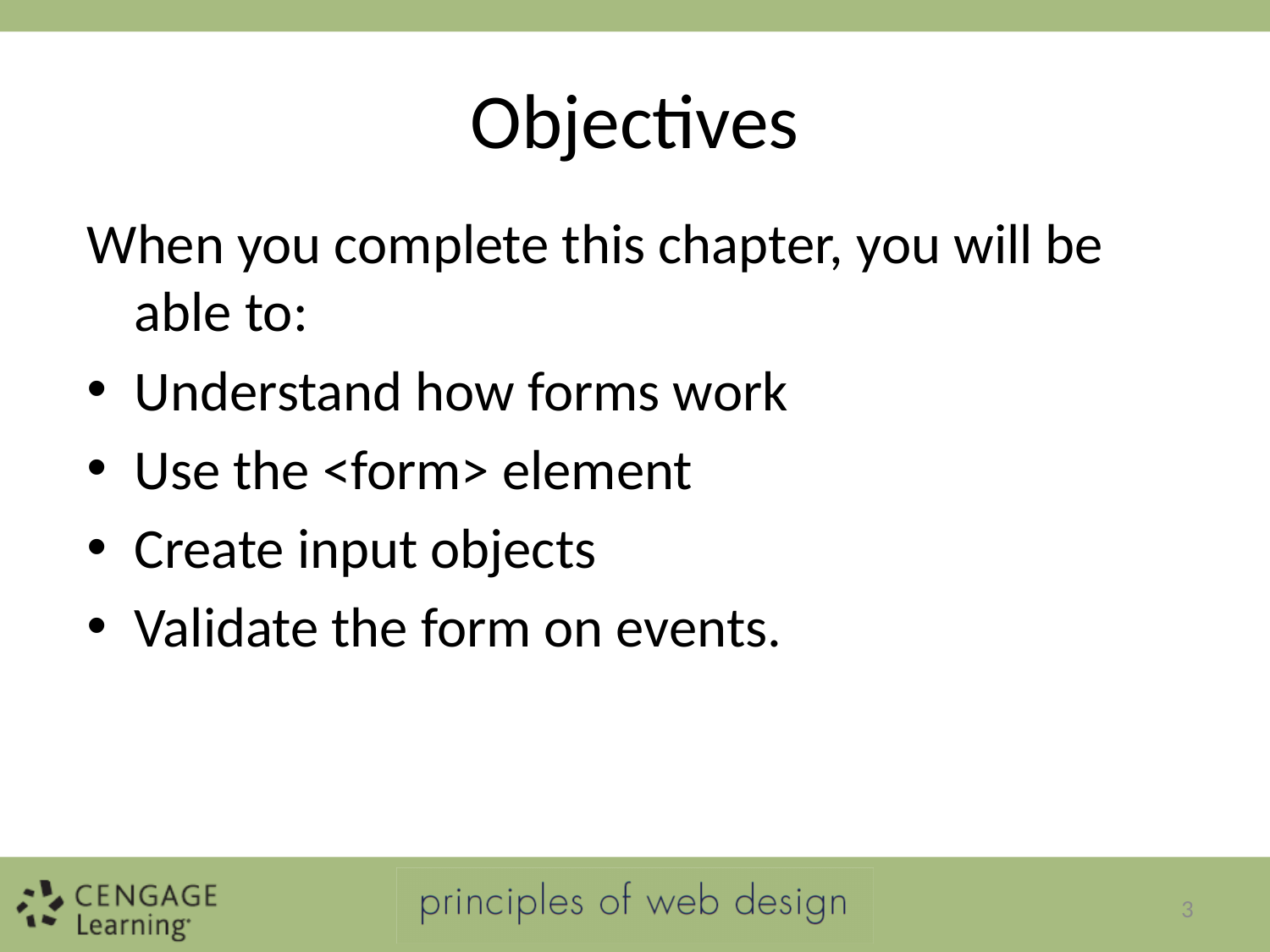

# Objectives
When you complete this chapter, you will be able to:
Understand how forms work
Use the <form> element
Create input objects
Validate the form on events.
3